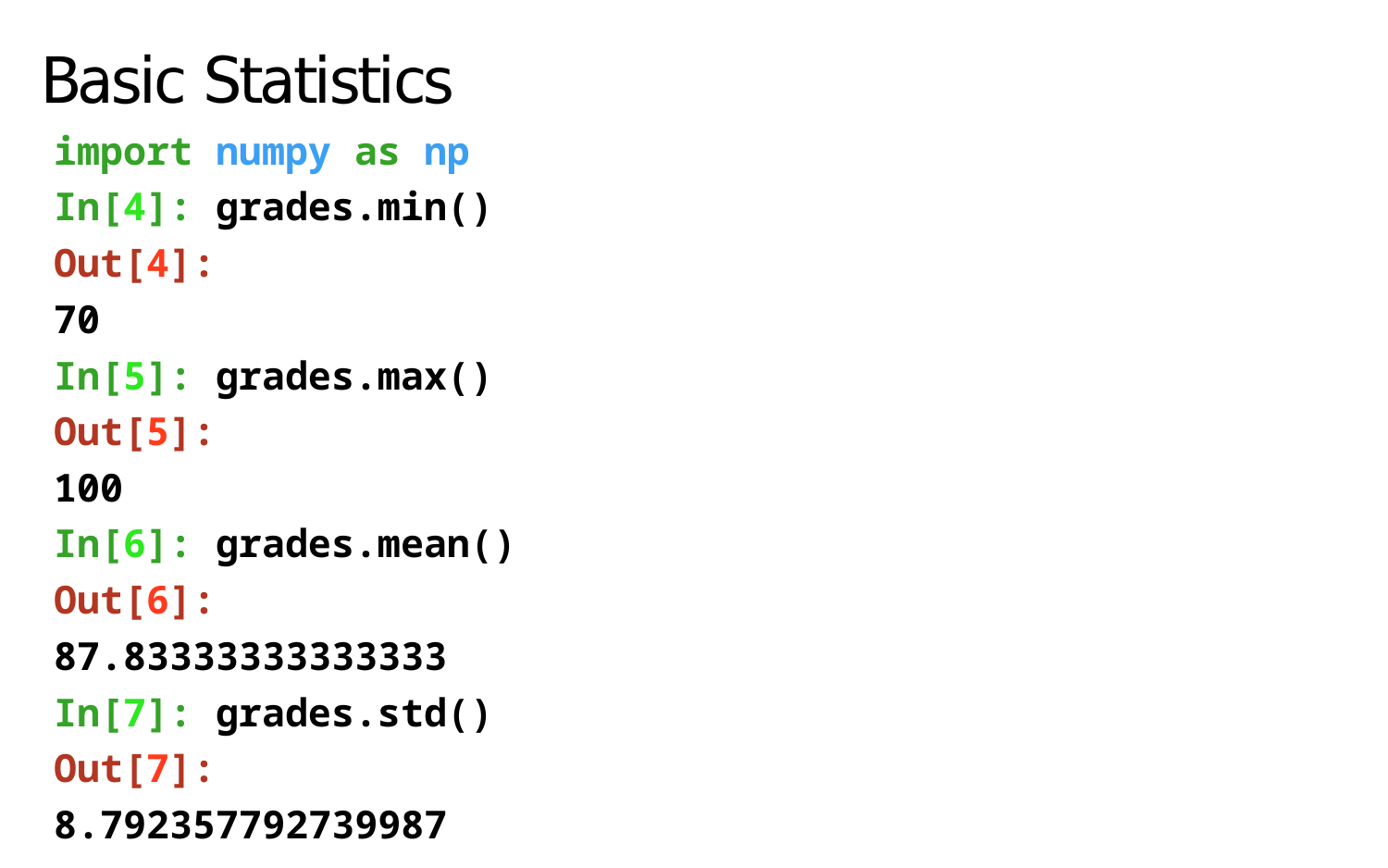

# Basic Statistics

import numpy as np
In[4]: grades.min()
Out[4]:
70
In[5]: grades.max()
Out[5]:
100
In[6]: grades.mean()
Out[6]:
87.83333333333333
In[7]: grades.std()
Out[7]:
8.792357792739987